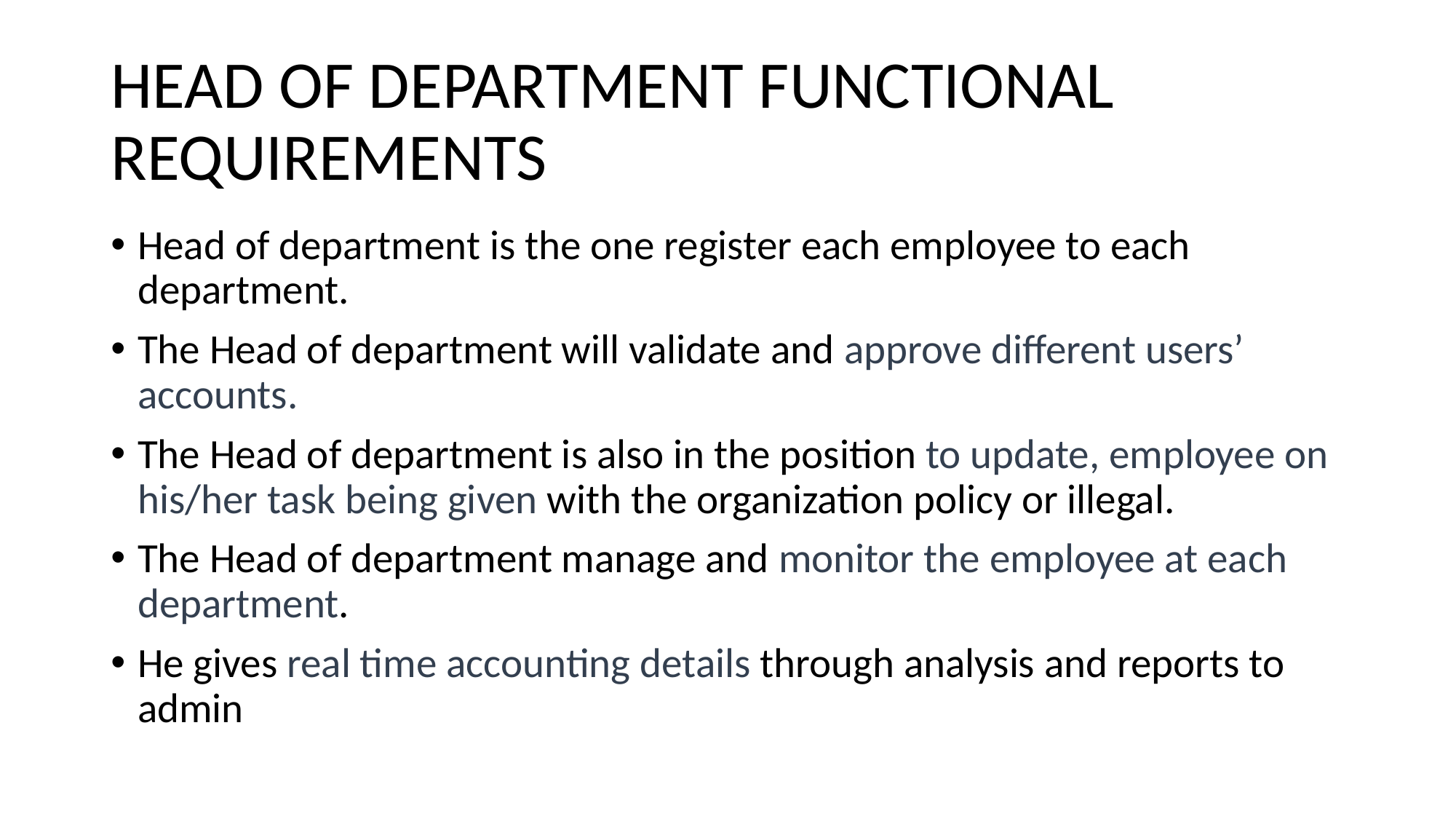

# HEAD OF DEPARTMENT FUNCTIONAL REQUIREMENTS
Head of department is the one register each employee to each department.
The Head of department will validate and approve different users’ accounts.
The Head of department is also in the position to update, employee on his/her task being given with the organization policy or illegal.
The Head of department manage and monitor the employee at each department.
He gives real time accounting details through analysis and reports to admin